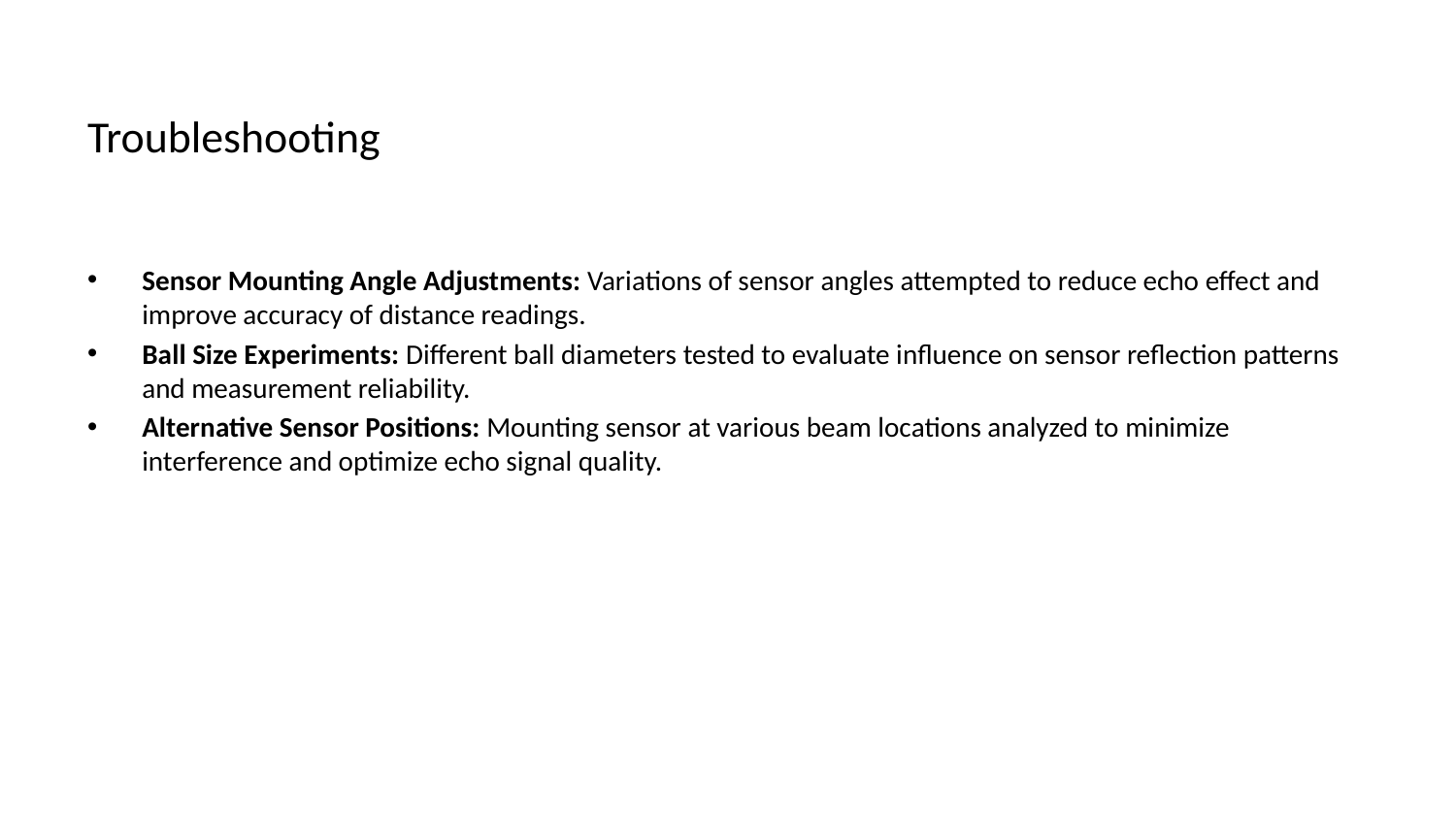

# Troubleshooting
Sensor Mounting Angle Adjustments: Variations of sensor angles attempted to reduce echo effect and improve accuracy of distance readings.
Ball Size Experiments: Different ball diameters tested to evaluate influence on sensor reflection patterns and measurement reliability.
Alternative Sensor Positions: Mounting sensor at various beam locations analyzed to minimize interference and optimize echo signal quality.